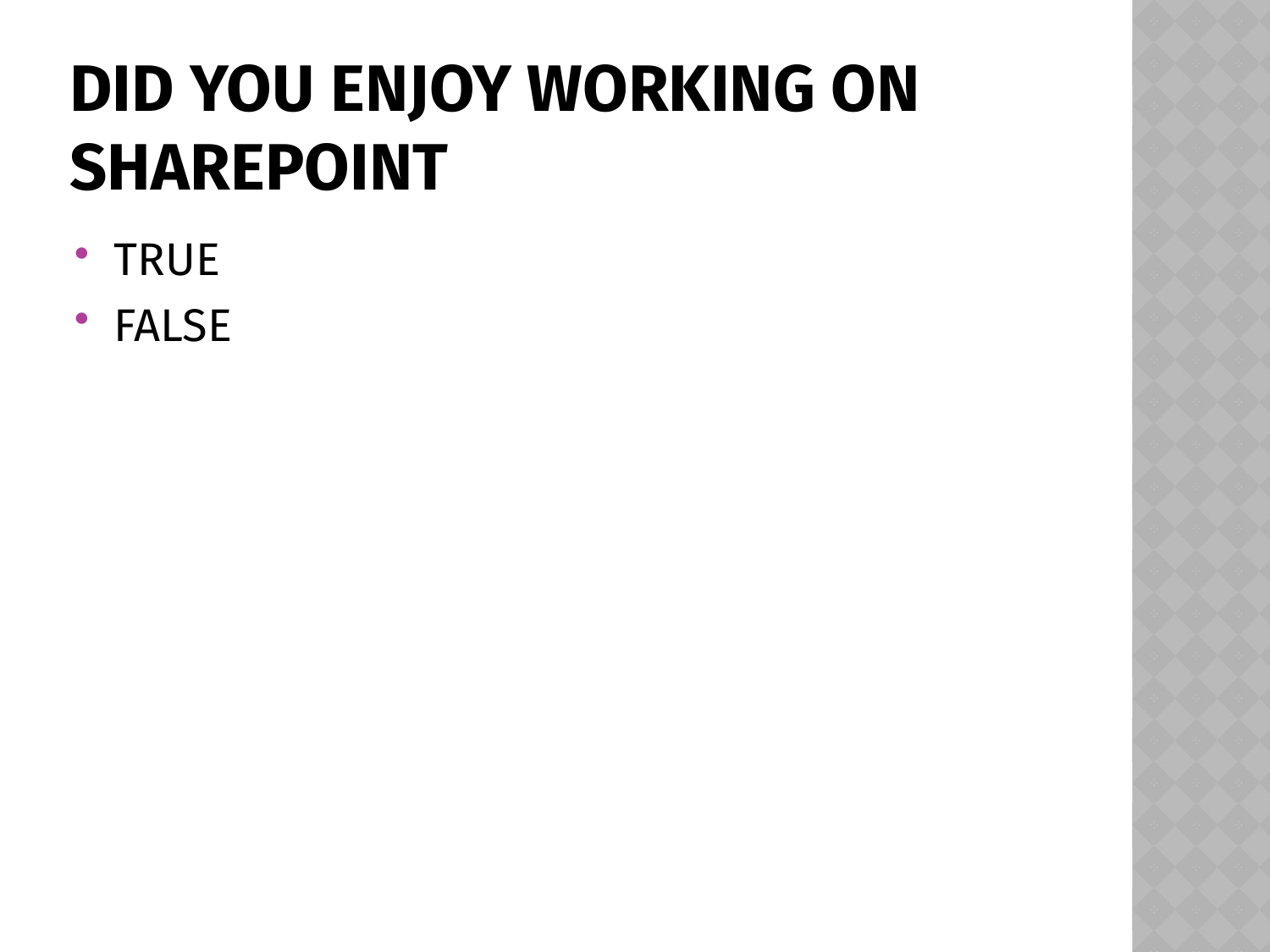

# DID YOU ENJOY WORKING ON SHAREPOINT
TRUE
FALSE